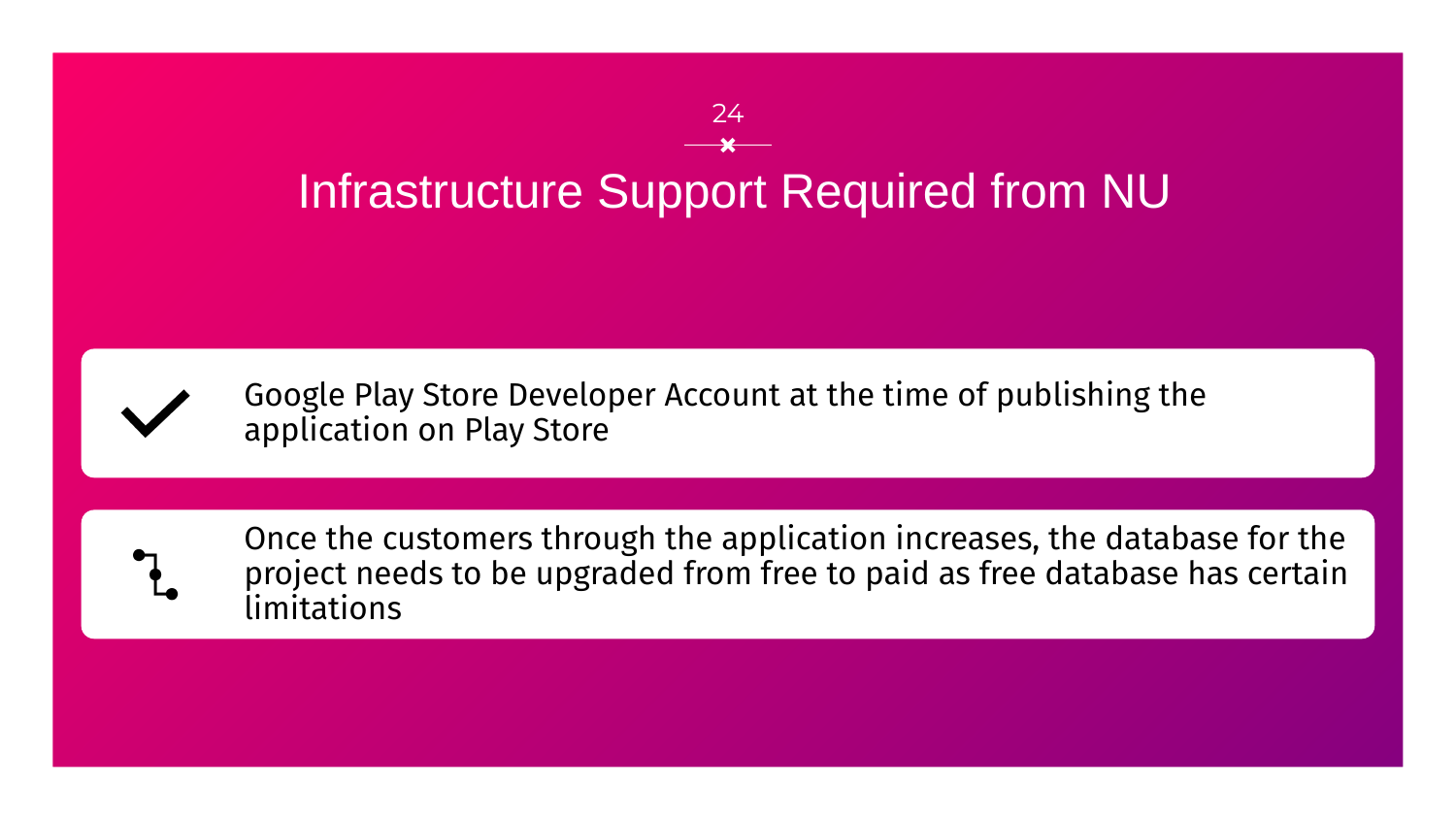

24
# Infrastructure Support Required from NU

Google Play Store Developer Account at the time of publishing the application on Play Store

Once the customers through the application increases, the database for the project needs to be upgraded from free to paid as free database has certain limitations